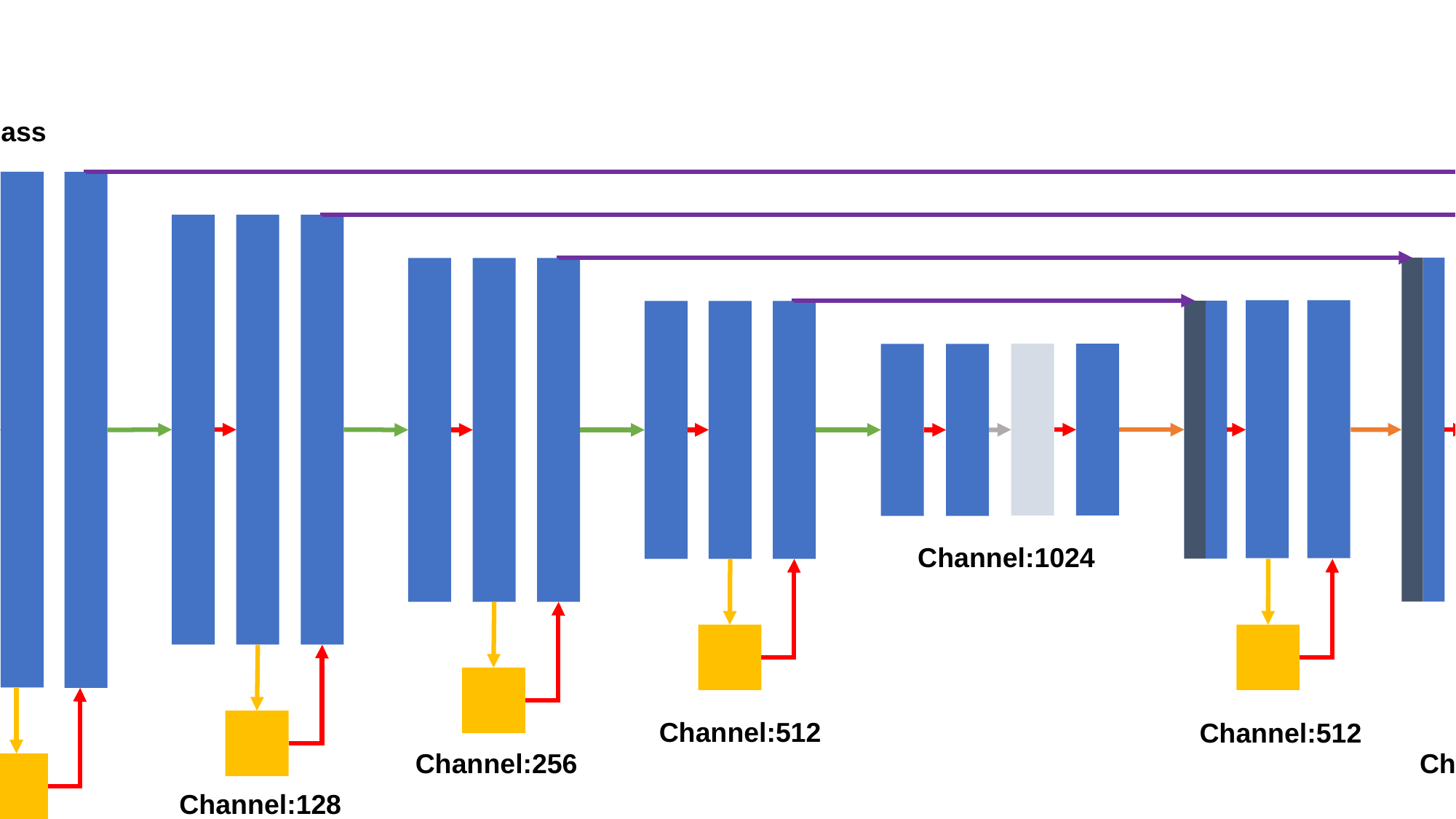

Channel: Number of class
Channel: Number of class

Channel:1024

Channel:512
Channel:512

Channel:256
Channel:256

Channel:128
Channel:128
Channel:64
Channel:64
|  | Convolutional Layer 3x3 filter, stride: 1+ BatchNormalization Layer+LeakyReLU |
| --- | --- |
|  | Convolutional Layer 3x3 filter, stride: 2+ BatchNormalization Layer |
|  | Dropout Layer (0.5) |
|  | De-Convolutional Layer 3x3 filter, stride: 2+ BatchNormalization Layer |
|  | Concatence Layer |
|  | Convolutional Layer 1x1 filter, stride: 1+ BatchNormalization Layer |
|  | Channel-Attention Layer |
Input Block
Output Block
Middle Block
Channel-Attention Block

Concat Middle Block